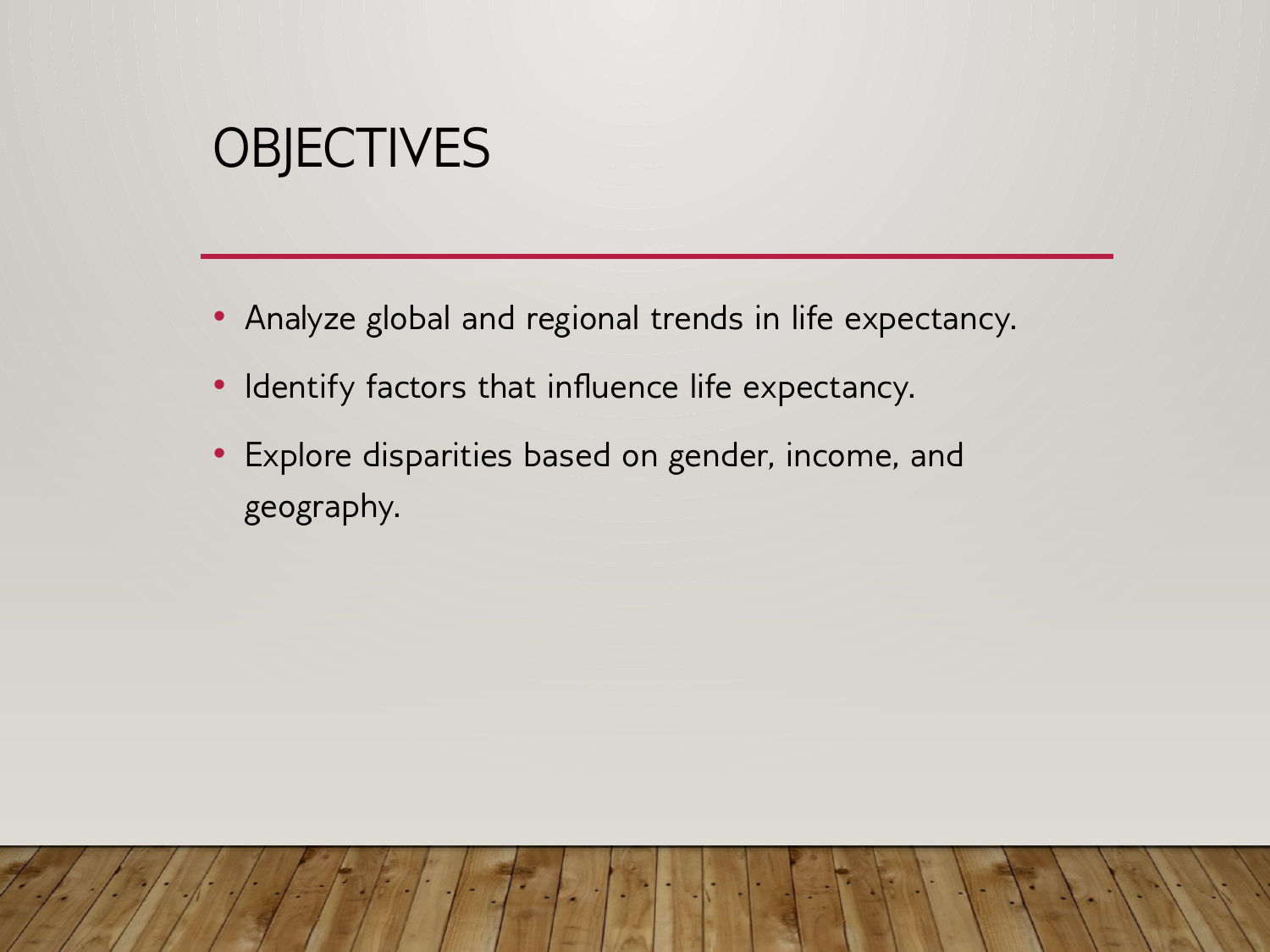

# Objectives
Analyze global and regional trends in life expectancy.
Identify factors that influence life expectancy.
Explore disparities based on gender, income, and geography.